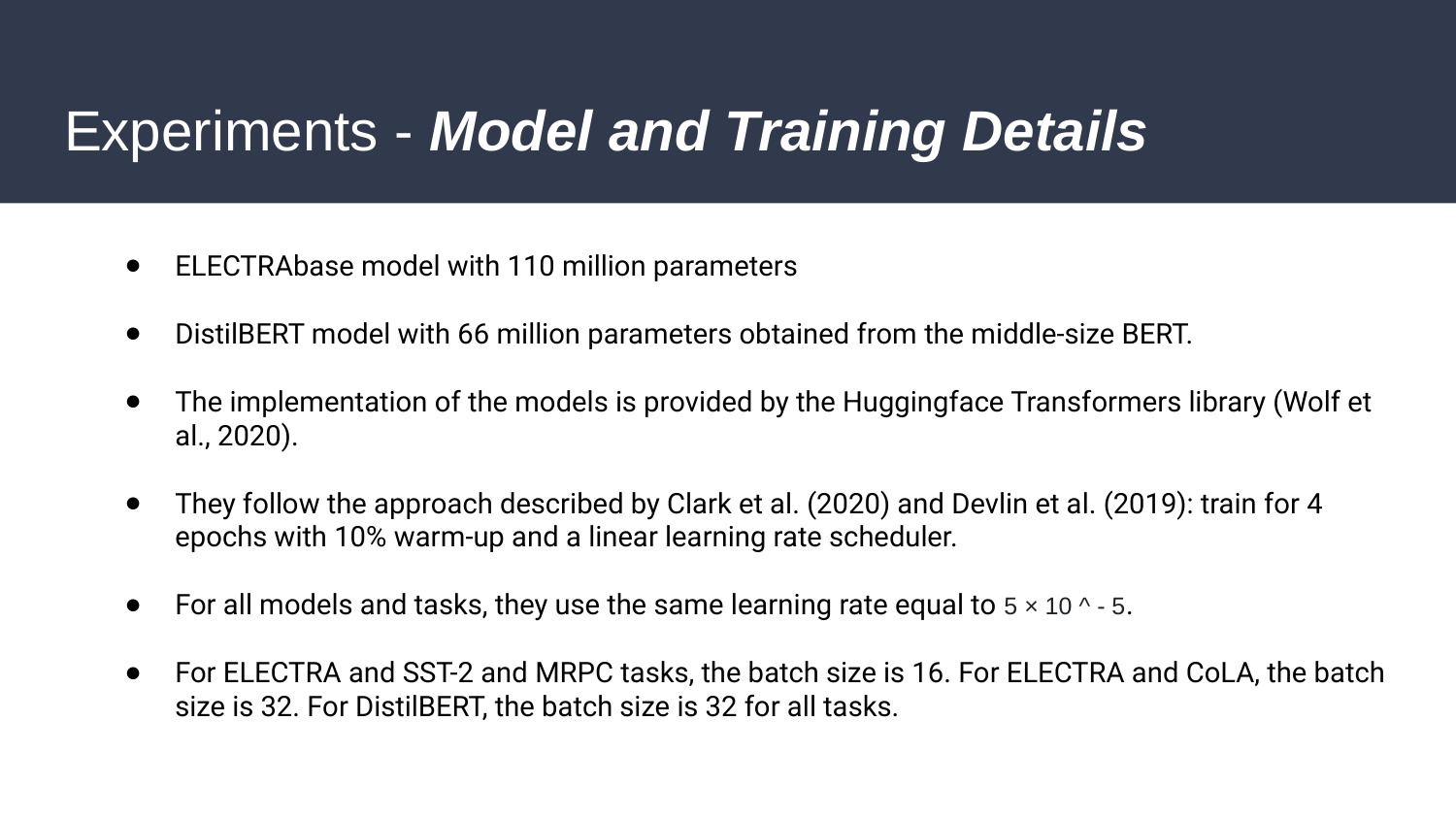

# Experiments - Model and Training Details
ELECTRAbase model with 110 million parameters

DistilBERT model with 66 million parameters obtained from the middle-size BERT.

The implementation of the models is provided by the Huggingface Transformers library (Wolf et al., 2020).

They follow the approach described by Clark et al. (2020) and Devlin et al. (2019): train for 4 epochs with 10% warm-up and a linear learning rate scheduler.

For all models and tasks, they use the same learning rate equal to 5 × 10 ^ - 5.

For ELECTRA and SST-2 and MRPC tasks, the batch size is 16. For ELECTRA and CoLA, the batch size is 32. For DistilBERT, the batch size is 32 for all tasks.